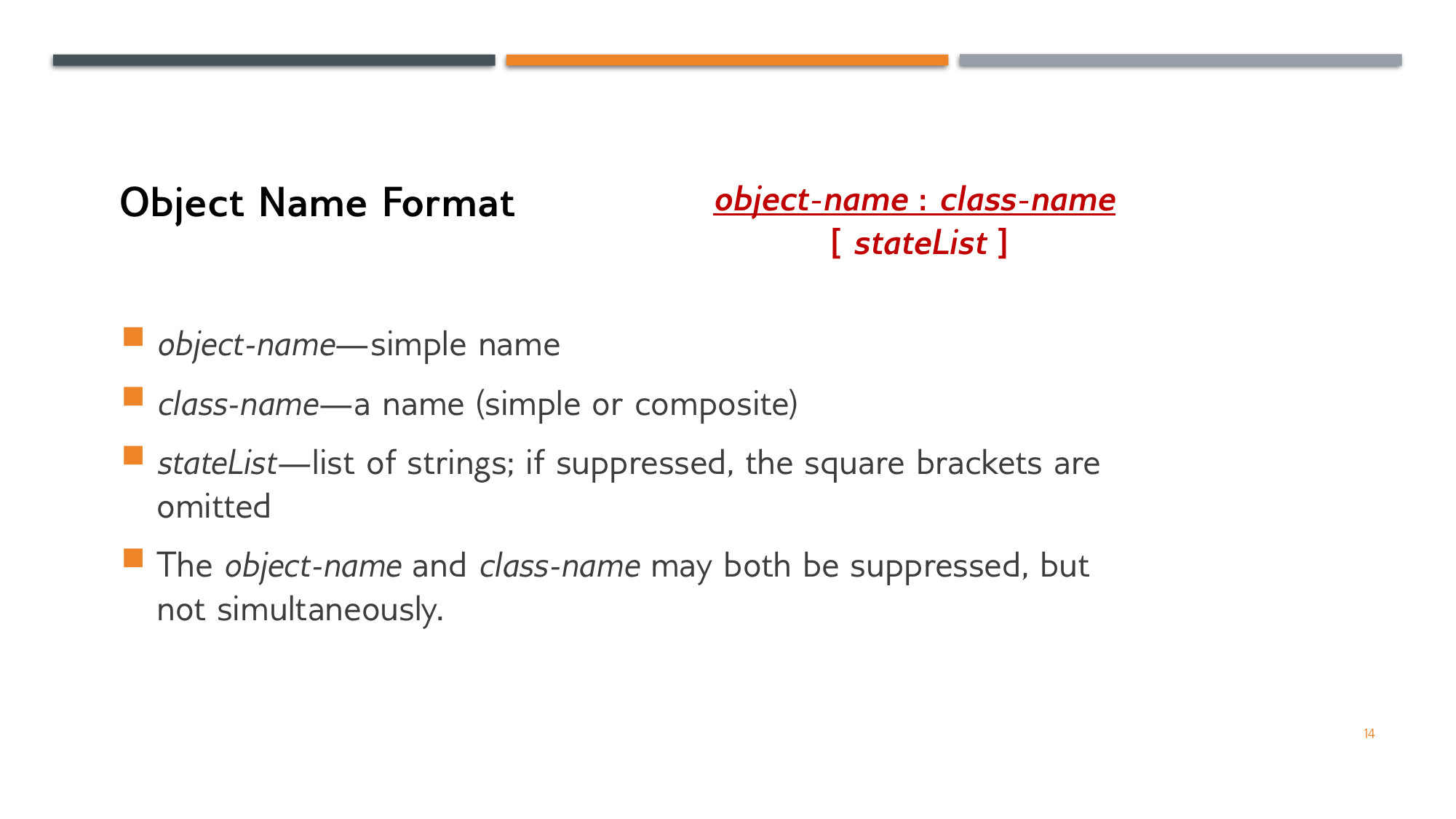

Object Name Format
object-name : class-name
 [ stateList ]
object-name—simple name
class-name—a name (simple or composite)
stateList—list of strings; if suppressed, the square brackets are omitted
The object-name and class-name may both be suppressed, but not simultaneously.

14